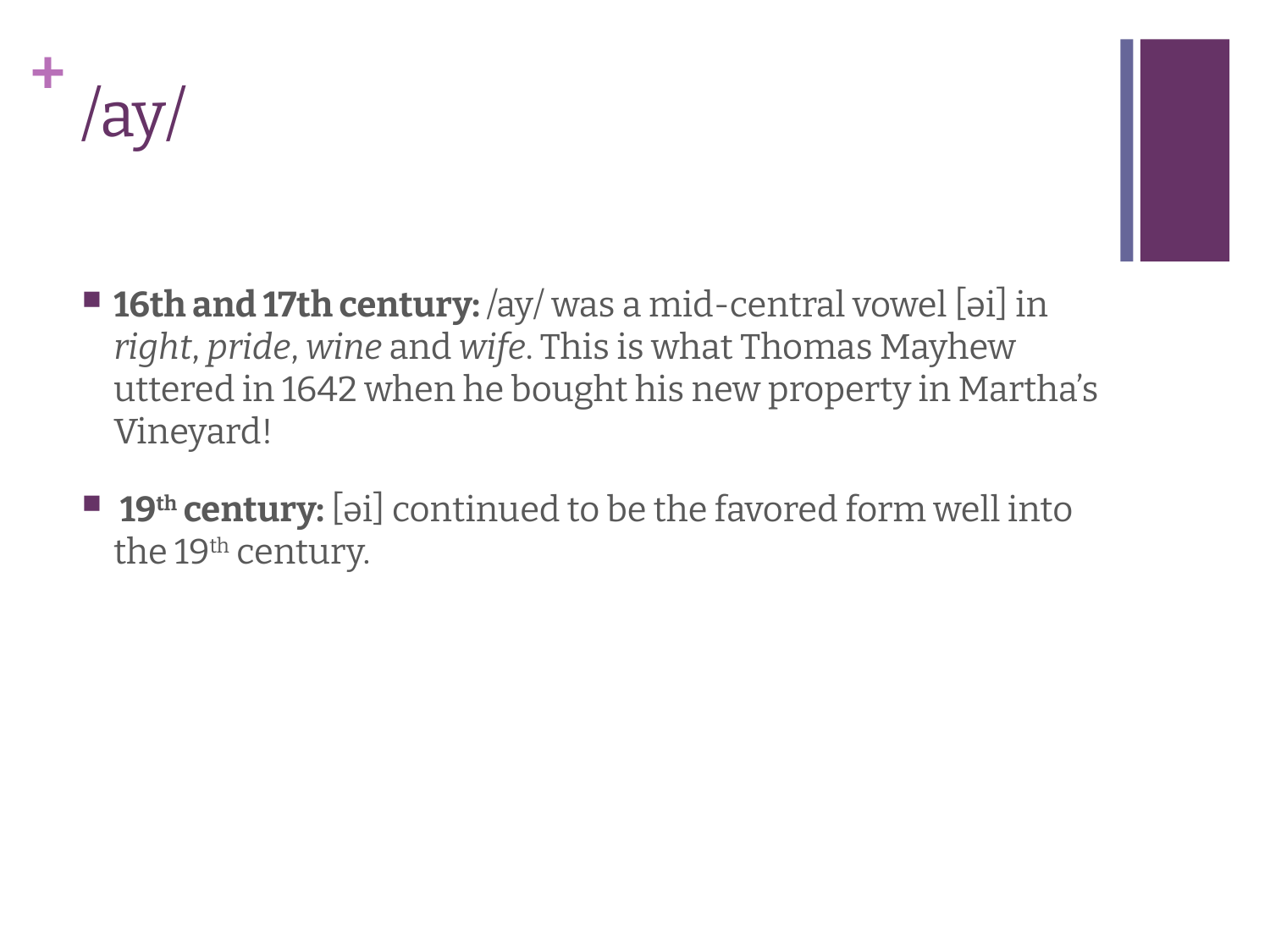

# /ay/
16th and 17th century: /ay/ was a mid-central vowel [əi] in right, pride, wine and wife. This is what Thomas Mayhew uttered in 1642 when he bought his new property in Martha’s Vineyard!
 19th century: [əi] continued to be the favored form well into the 19th century.